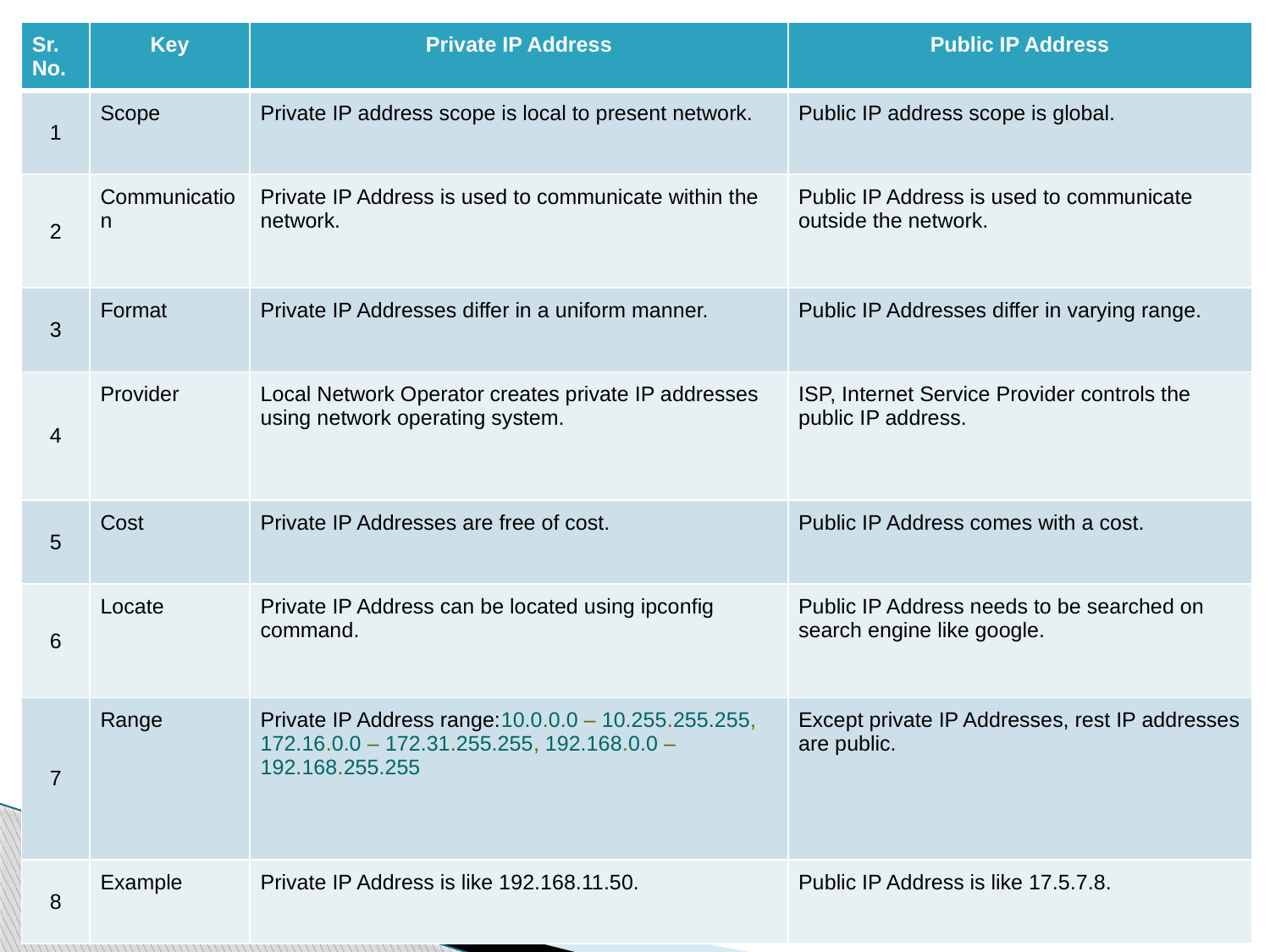

| Sr. No. | Key | Private IP Address | Public IP Address |
| --- | --- | --- | --- |
| 1 | Scope | Private IP address scope is local to present network. | Public IP address scope is global. |
| 2 | Communication | Private IP Address is used to communicate within the network. | Public IP Address is used to communicate outside the network. |
| 3 | Format | Private IP Addresses differ in a uniform manner. | Public IP Addresses differ in varying range. |
| 4 | Provider | Local Network Operator creates private IP addresses using network operating system. | ISP, Internet Service Provider controls the public IP address. |
| 5 | Cost | Private IP Addresses are free of cost. | Public IP Address comes with a cost. |
| 6 | Locate | Private IP Address can be located using ipconfig command. | Public IP Address needs to be searched on search engine like google. |
| 7 | Range | Private IP Address range:10.0.0.0 – 10.255.255.255, 172.16.0.0 – 172.31.255.255, 192.168.0.0 – 192.168.255.255 | Except private IP Addresses, rest IP addresses are public. |
| 8 | Example | Private IP Address is like 192.168.11.50. | Public IP Address is like 17.5.7.8. |
#
54